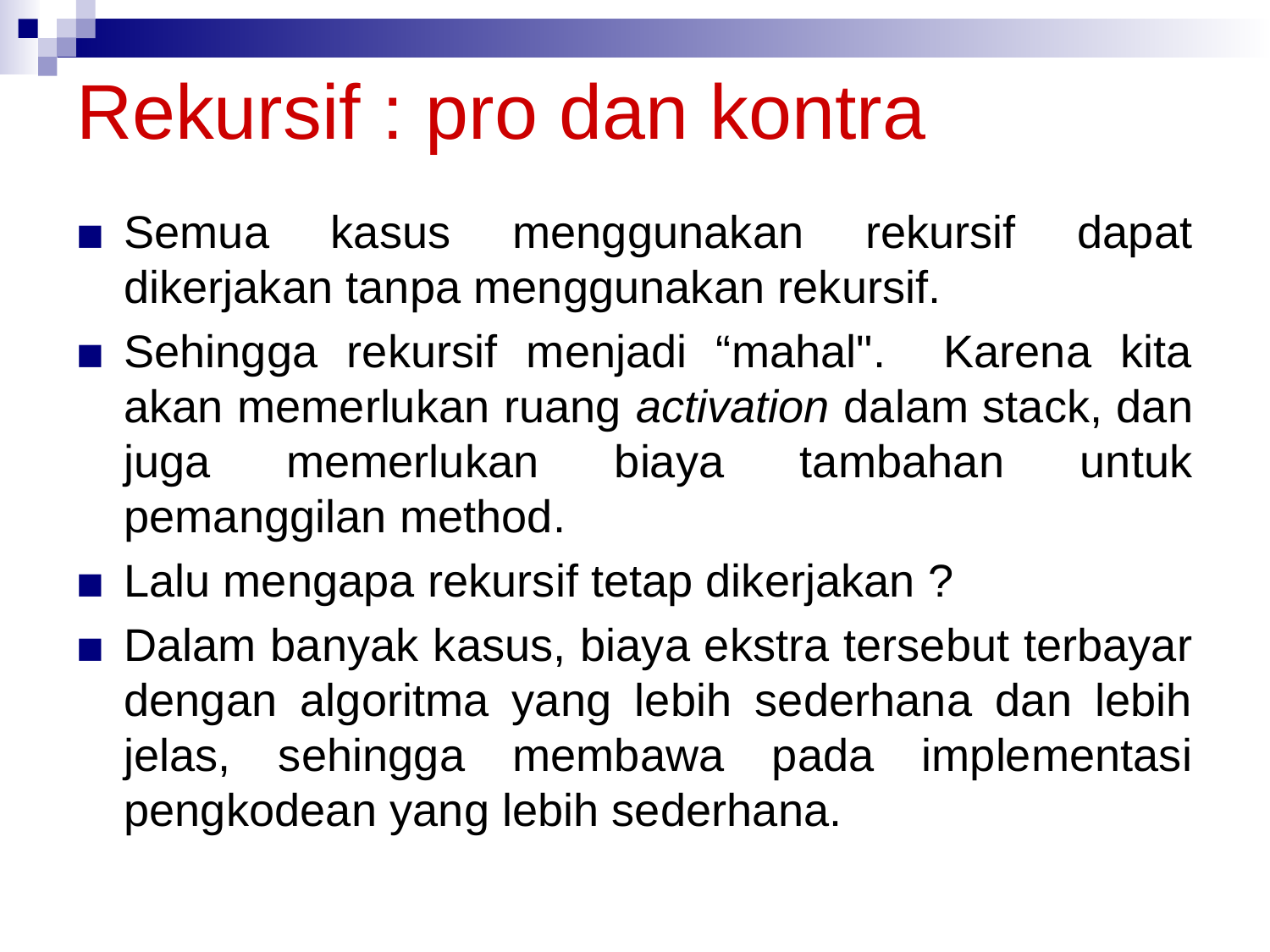

# Rekursif : pro dan kontra
Semua kasus menggunakan rekursif dapat dikerjakan tanpa menggunakan rekursif.
Sehingga rekursif menjadi “mahal".  Karena kita akan memerlukan ruang activation dalam stack, dan juga memerlukan biaya tambahan untuk pemanggilan method.
Lalu mengapa rekursif tetap dikerjakan ?
Dalam banyak kasus, biaya ekstra tersebut terbayar dengan algoritma yang lebih sederhana dan lebih jelas, sehingga membawa pada implementasi pengkodean yang lebih sederhana.